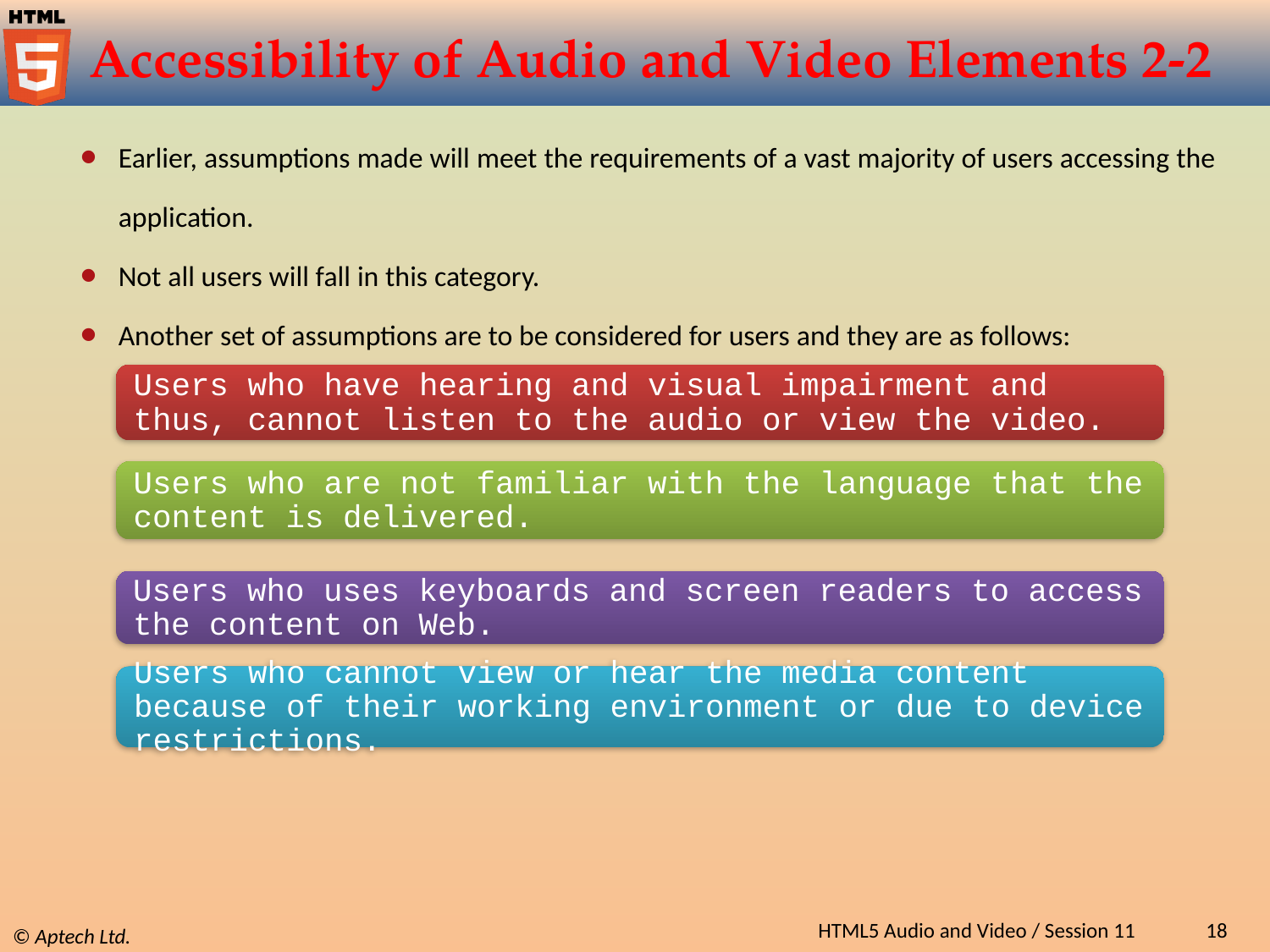

# Accessibility of Audio and Video Elements 2-2
Earlier, assumptions made will meet the requirements of a vast majority of users accessing the application.
Not all users will fall in this category.
Another set of assumptions are to be considered for users and they are as follows:
Users who have hearing and visual impairment and thus, cannot listen to the audio or view the video.
Users who are not familiar with the language that the content is delivered.
Users who uses keyboards and screen readers to access the content on Web.
Users who cannot view or hear the media content because of their working environment or due to device restrictions.
HTML5 Audio and Video / Session 11
18